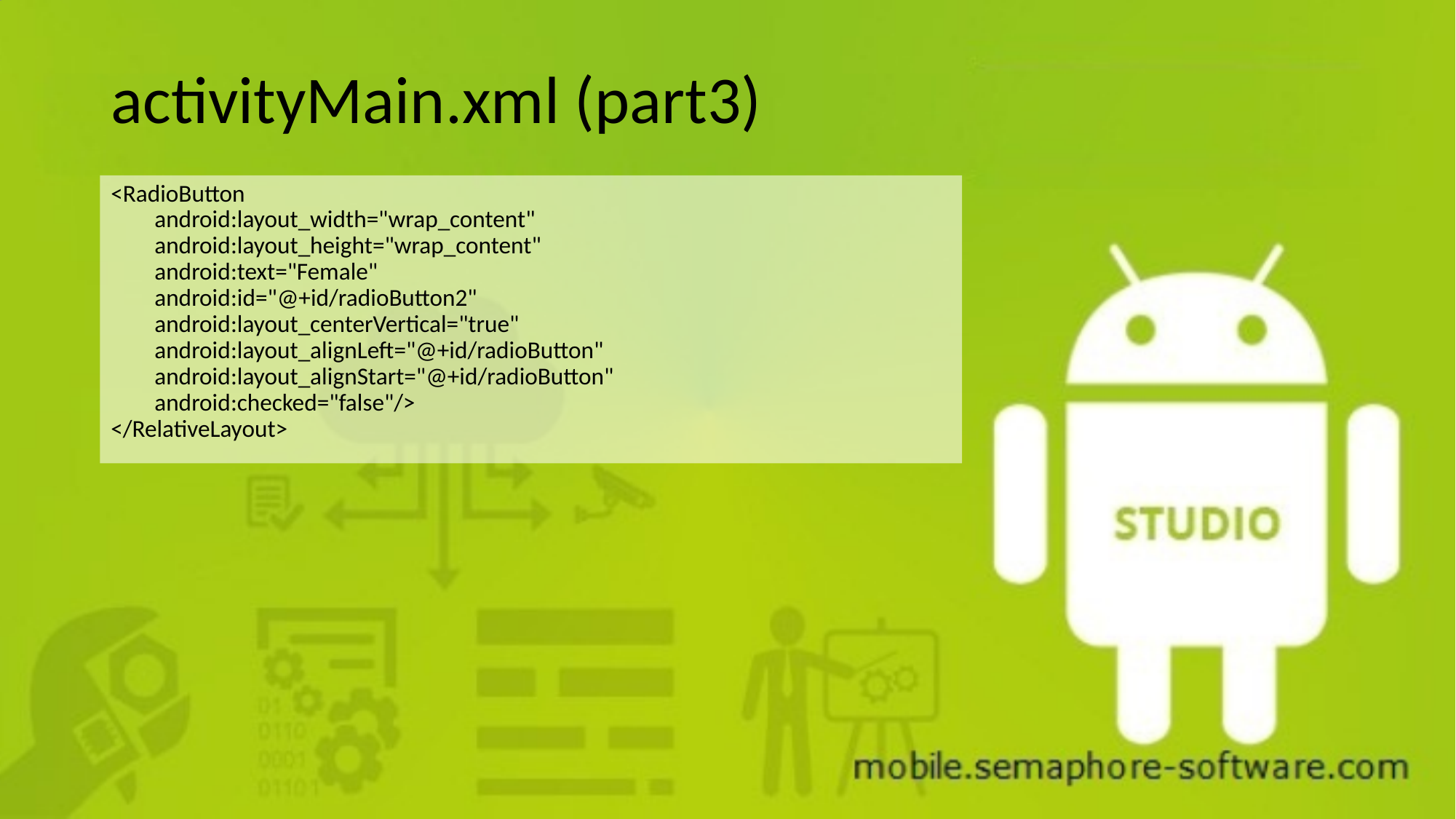

# activityMain.xml (part3)
<RadioButton
        android:layout_width="wrap_content"
        android:layout_height="wrap_content"
        android:text="Female"
        android:id="@+id/radioButton2"
        android:layout_centerVertical="true"
        android:layout_alignLeft="@+id/radioButton"
        android:layout_alignStart="@+id/radioButton"
        android:checked="false"/>
</RelativeLayout>